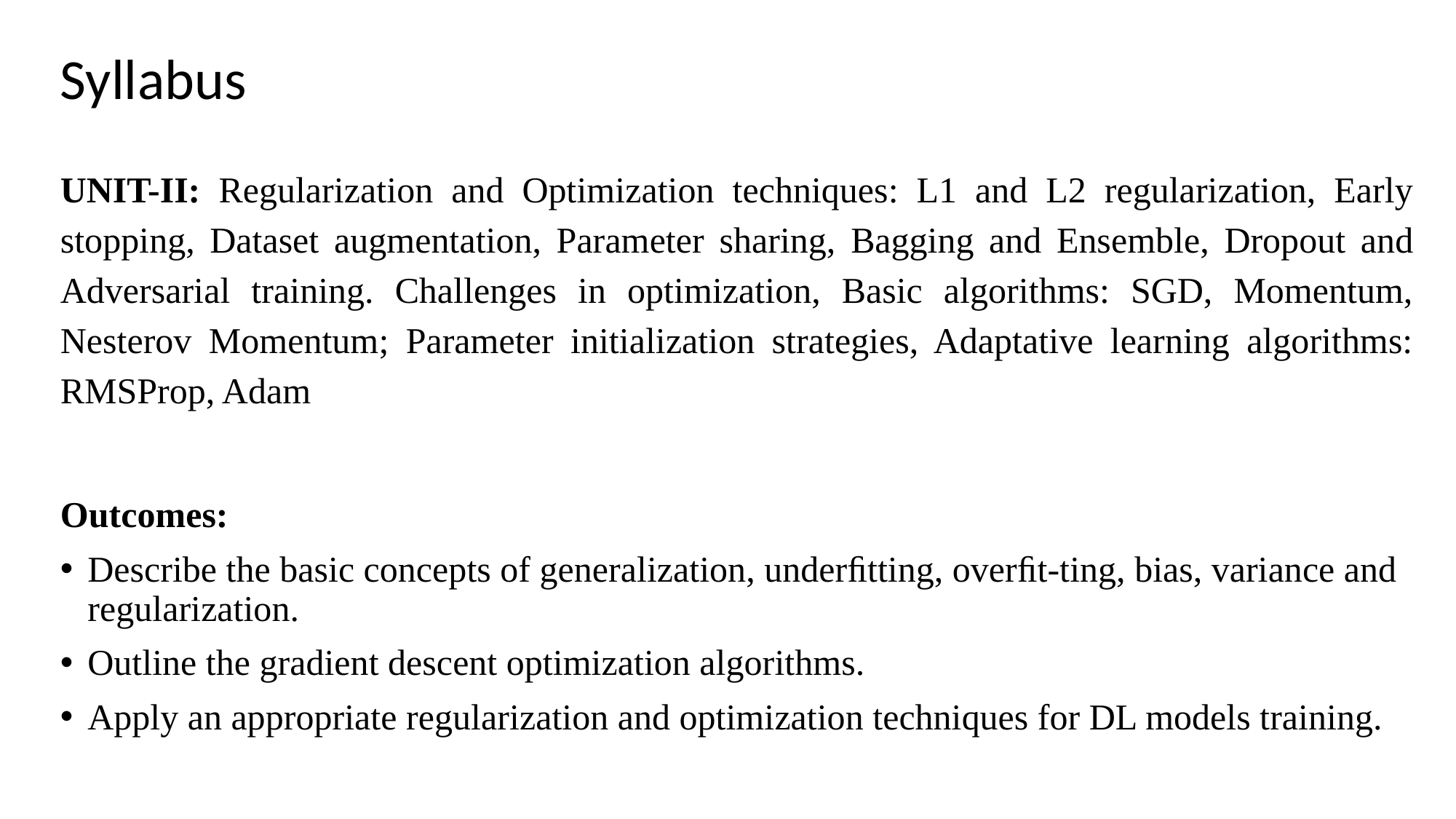

# Syllabus
UNIT-II: Regularization and Optimization techniques: L1 and L2 regularization, Early stopping, Dataset augmentation, Parameter sharing, Bagging and Ensemble, Dropout and Adversarial training. Challenges in optimization, Basic algorithms: SGD, Momentum, Nesterov Momentum; Parameter initialization strategies, Adaptative learning algorithms: RMSProp, Adam

Outcomes:
Describe the basic concepts of generalization, underﬁtting, overﬁt-ting, bias, variance and regularization.
Outline the gradient descent optimization algorithms.
Apply an appropriate regularization and optimization techniques for DL models training.